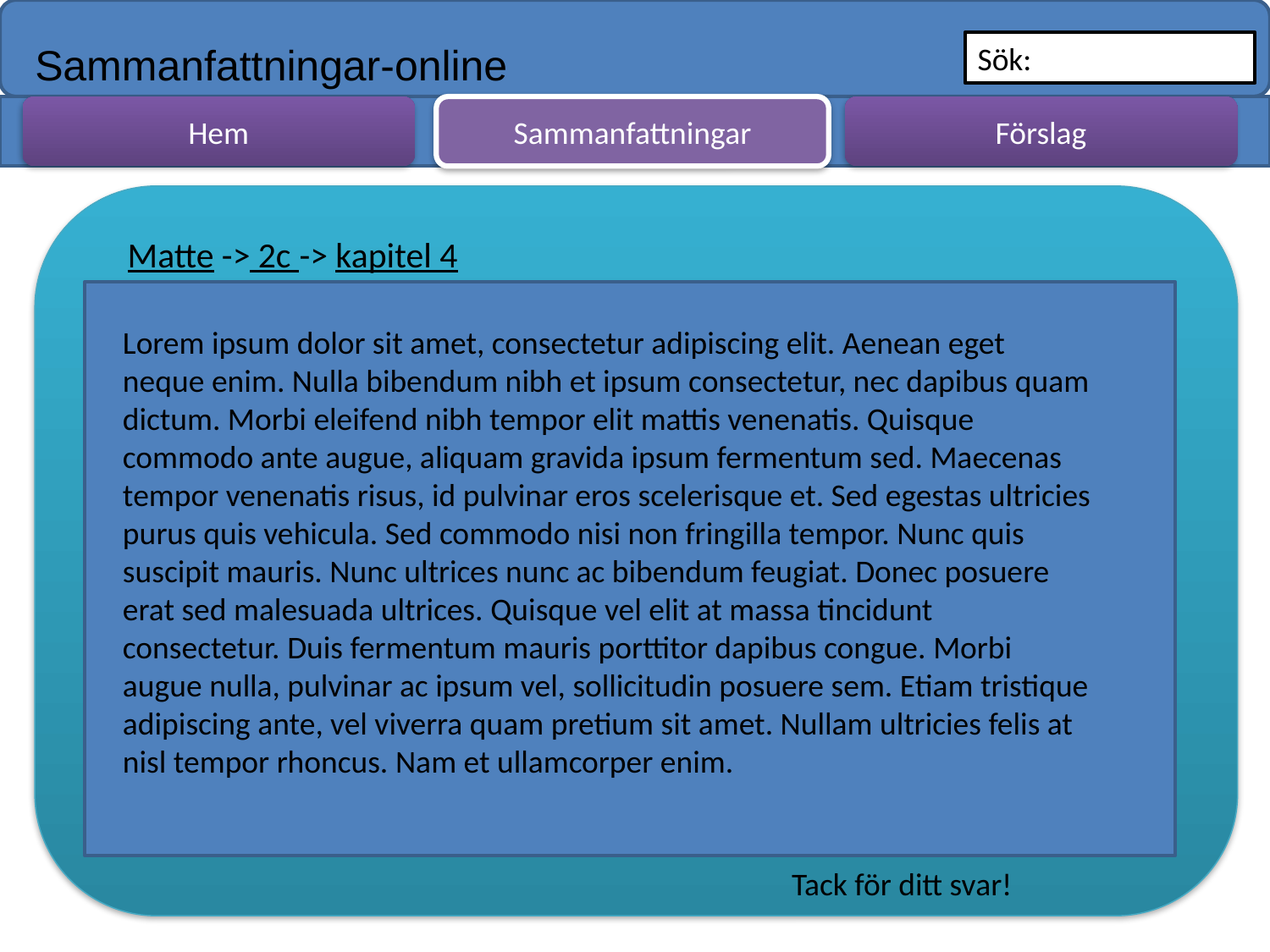

Sammanfattningar-online
Sök:
Förslag
Sammanfattningar

Hem

Matte -> 2c -> kapitel 4

Lorem ipsum dolor sit amet, consectetur adipiscing elit. Aenean eget neque enim. Nulla bibendum nibh et ipsum consectetur, nec dapibus quam dictum. Morbi eleifend nibh tempor elit mattis venenatis. Quisque commodo ante augue, aliquam gravida ipsum fermentum sed. Maecenas tempor venenatis risus, id pulvinar eros scelerisque et. Sed egestas ultricies purus quis vehicula. Sed commodo nisi non fringilla tempor. Nunc quis suscipit mauris. Nunc ultrices nunc ac bibendum feugiat. Donec posuere erat sed malesuada ultrices. Quisque vel elit at massa tincidunt consectetur. Duis fermentum mauris porttitor dapibus congue. Morbi augue nulla, pulvinar ac ipsum vel, sollicitudin posuere sem. Etiam tristique adipiscing ante, vel viverra quam pretium sit amet. Nullam ultricies felis at nisl tempor rhoncus. Nam et ullamcorper enim.
Tack för ditt svar!